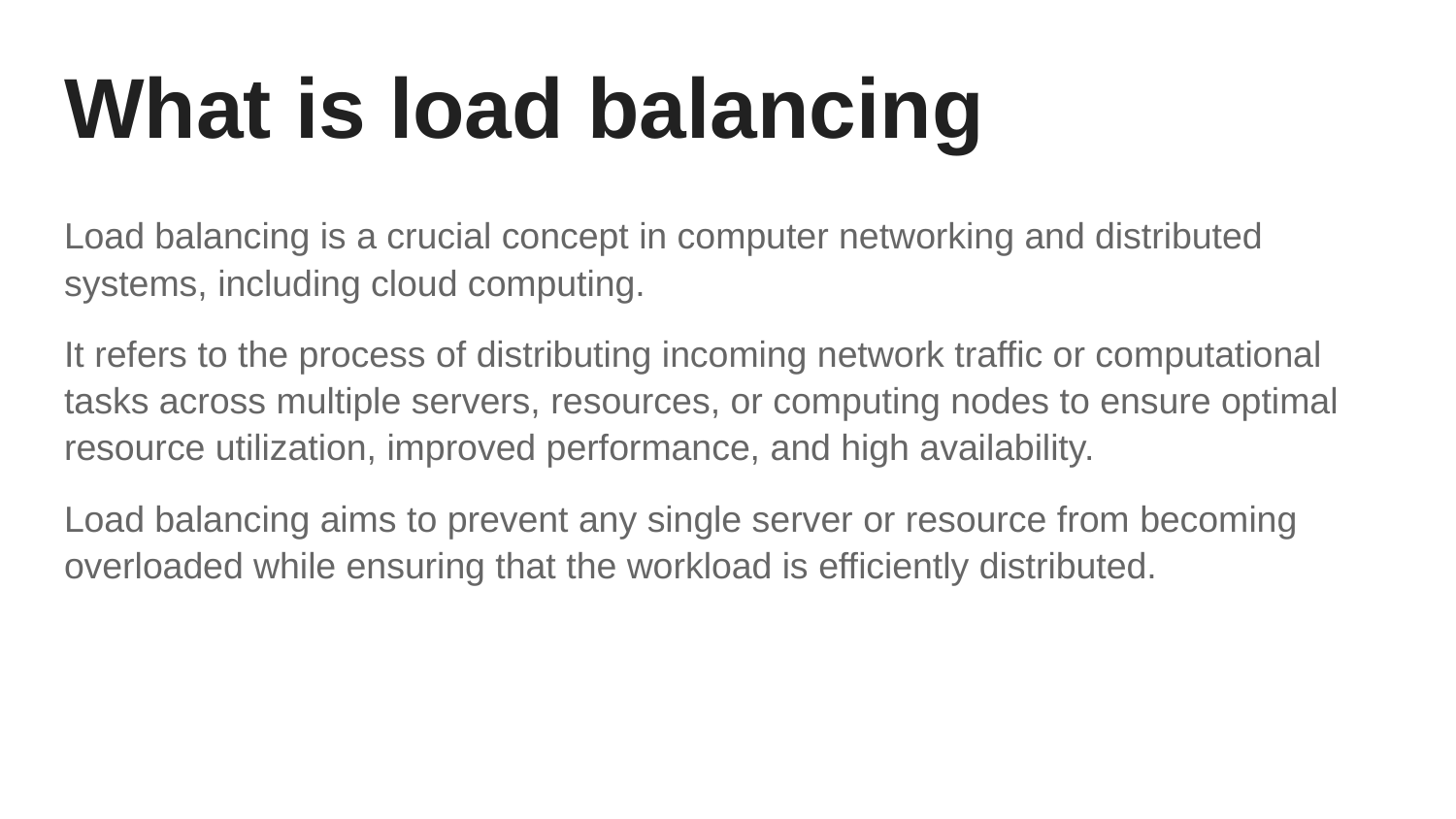

# What is load balancing
Load balancing is a crucial concept in computer networking and distributed systems, including cloud computing.
It refers to the process of distributing incoming network traffic or computational tasks across multiple servers, resources, or computing nodes to ensure optimal resource utilization, improved performance, and high availability.
Load balancing aims to prevent any single server or resource from becoming overloaded while ensuring that the workload is efficiently distributed.